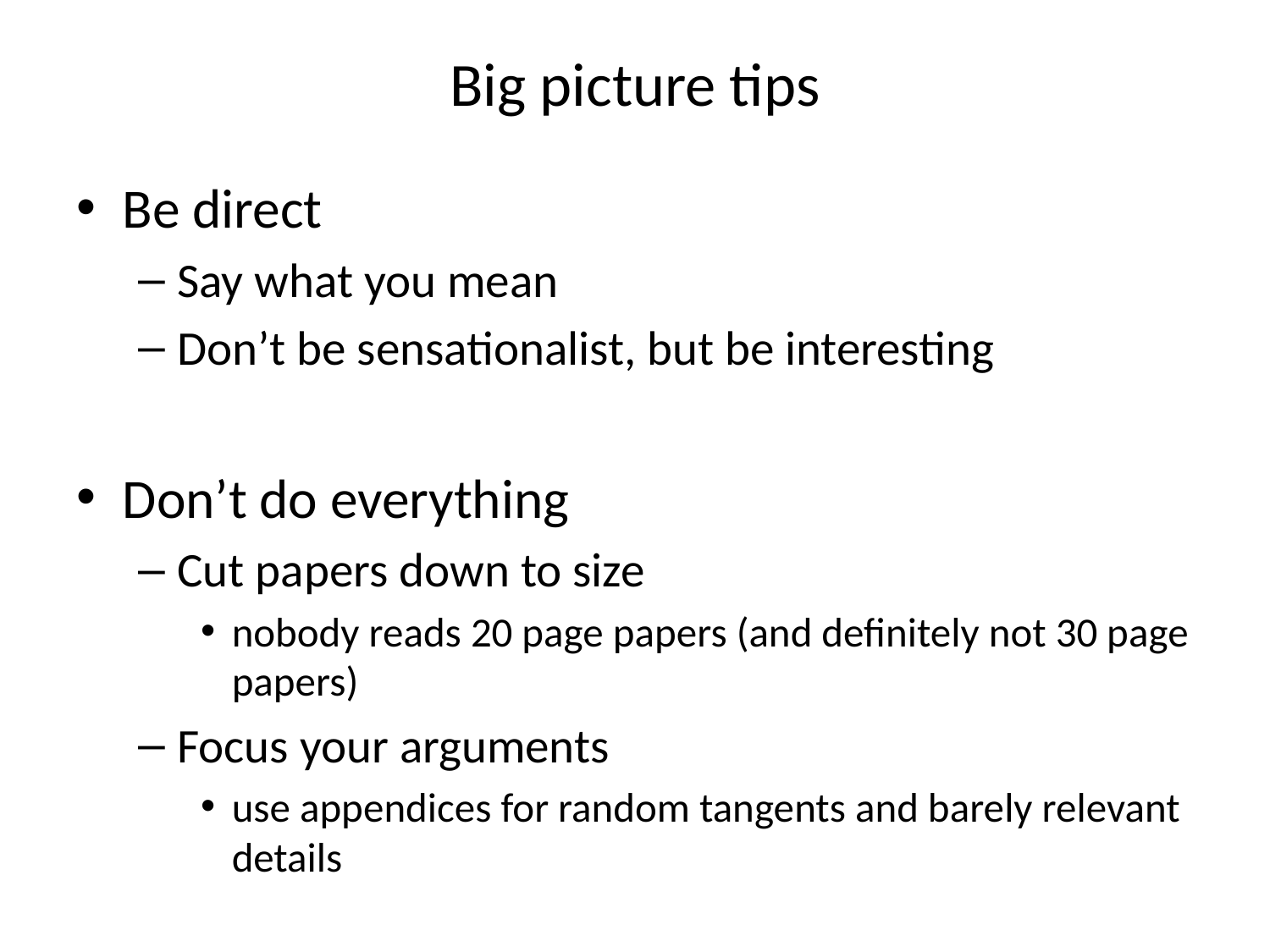

# Big picture tips
Be direct
Say what you mean
Don’t be sensationalist, but be interesting

Don’t do everything
Cut papers down to size
nobody reads 20 page papers (and definitely not 30 page papers)
Focus your arguments
use appendices for random tangents and barely relevant details